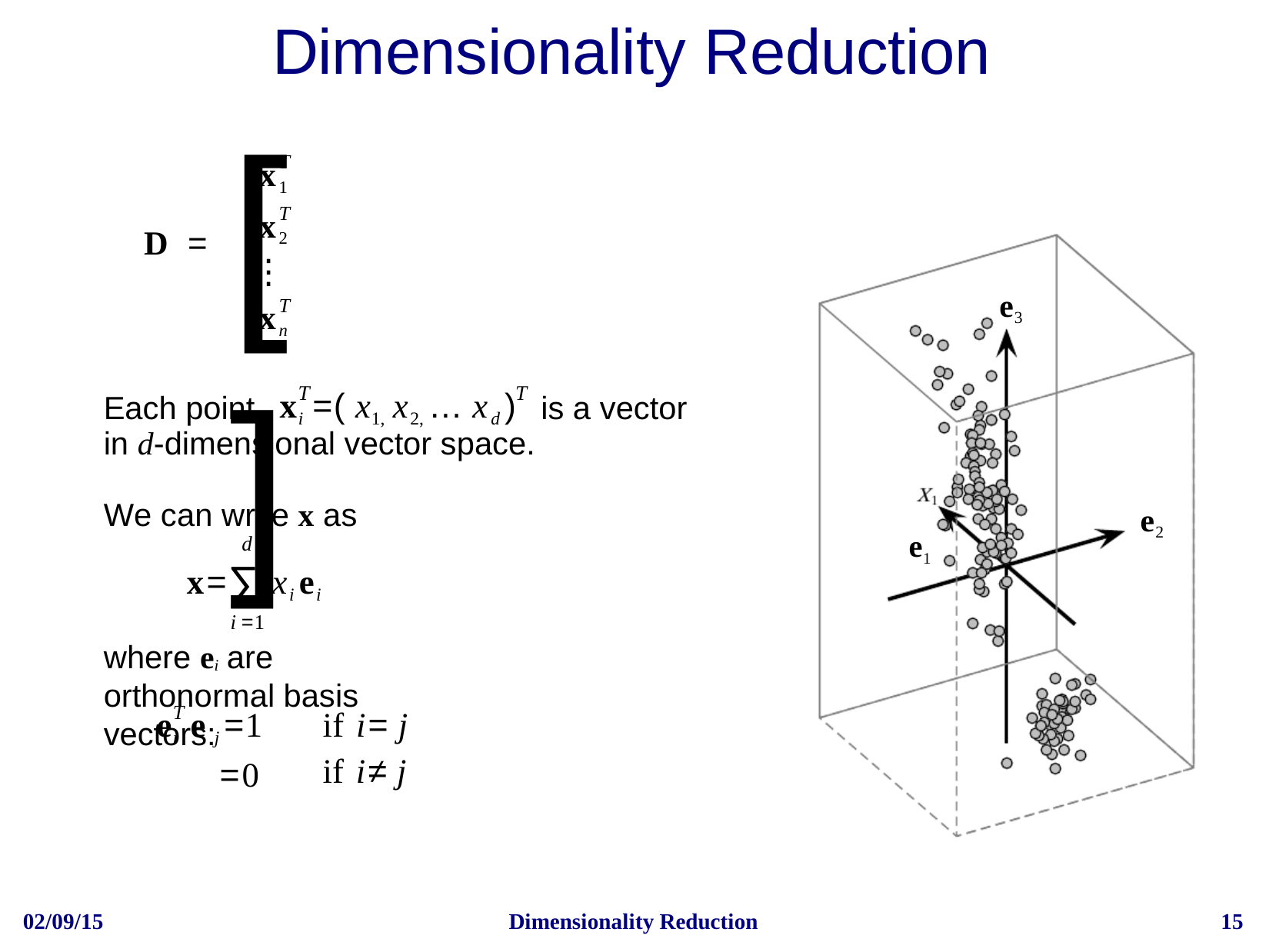

# Dimensionality Reduction
[ ]
T
x1
T
x2
D	=

⋮
e3

T
xn
T	T
xi  =( x1, x2, … xd )
Each point
is a vector
in d-dimensional vector space.
We can write x as
d
x=∑ xi ei
i =1
where ei  are orthonormal basis vectors:
e2

e1

T
ei  e j =1
=0
if i= j
if i≠ j
02/09/15
Dimensionality Reduction
15